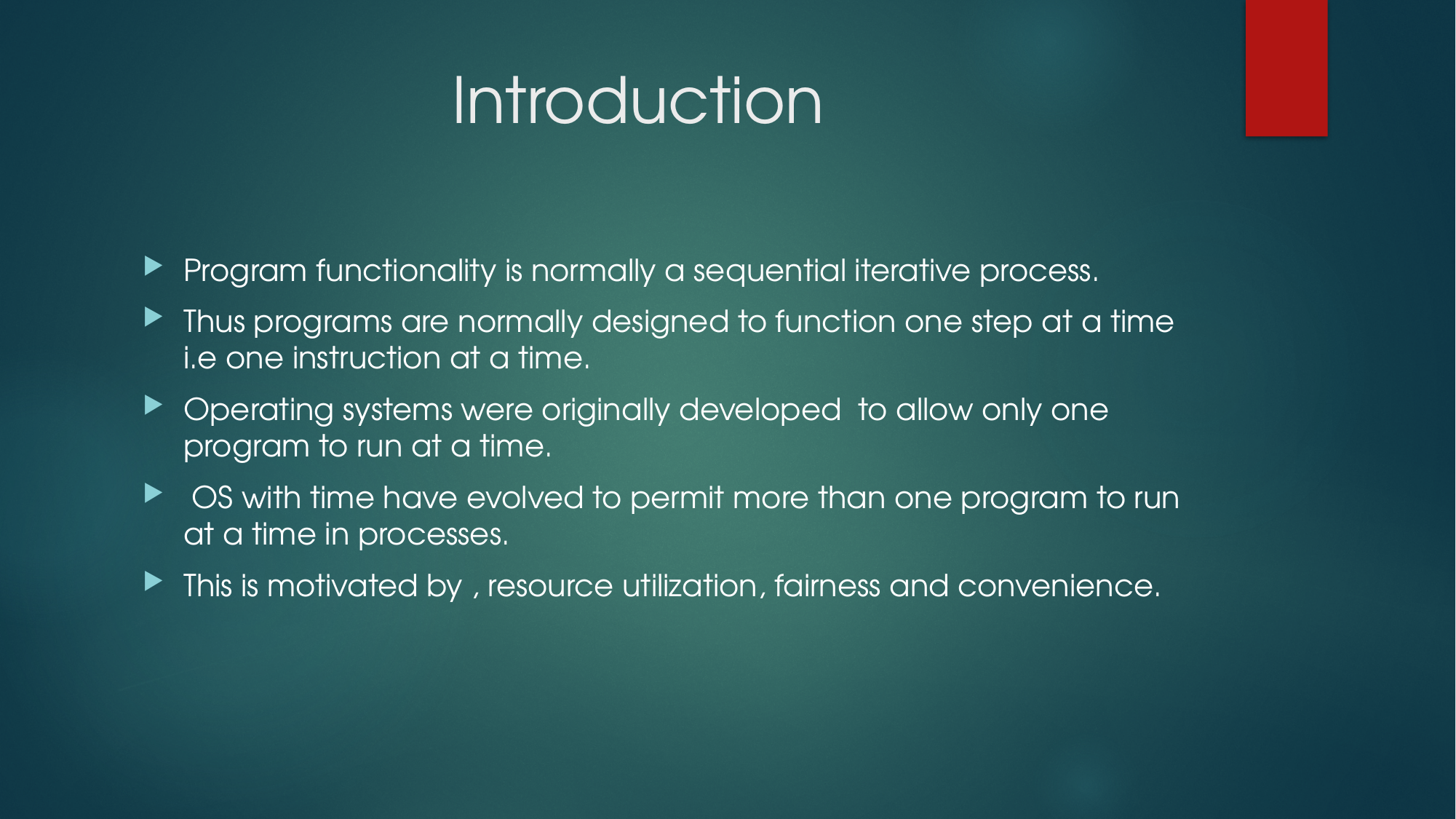

# Introduction
Program functionality is normally a sequential iterative process.
Thus programs are normally designed to function one step at a time i.e one instruction at a time.
Operating systems were originally developed  to allow only one program to run at a time.
 OS with time have evolved to permit more than one program to run at a time in processes.
This is motivated by , resource utilization, fairness and convenience.